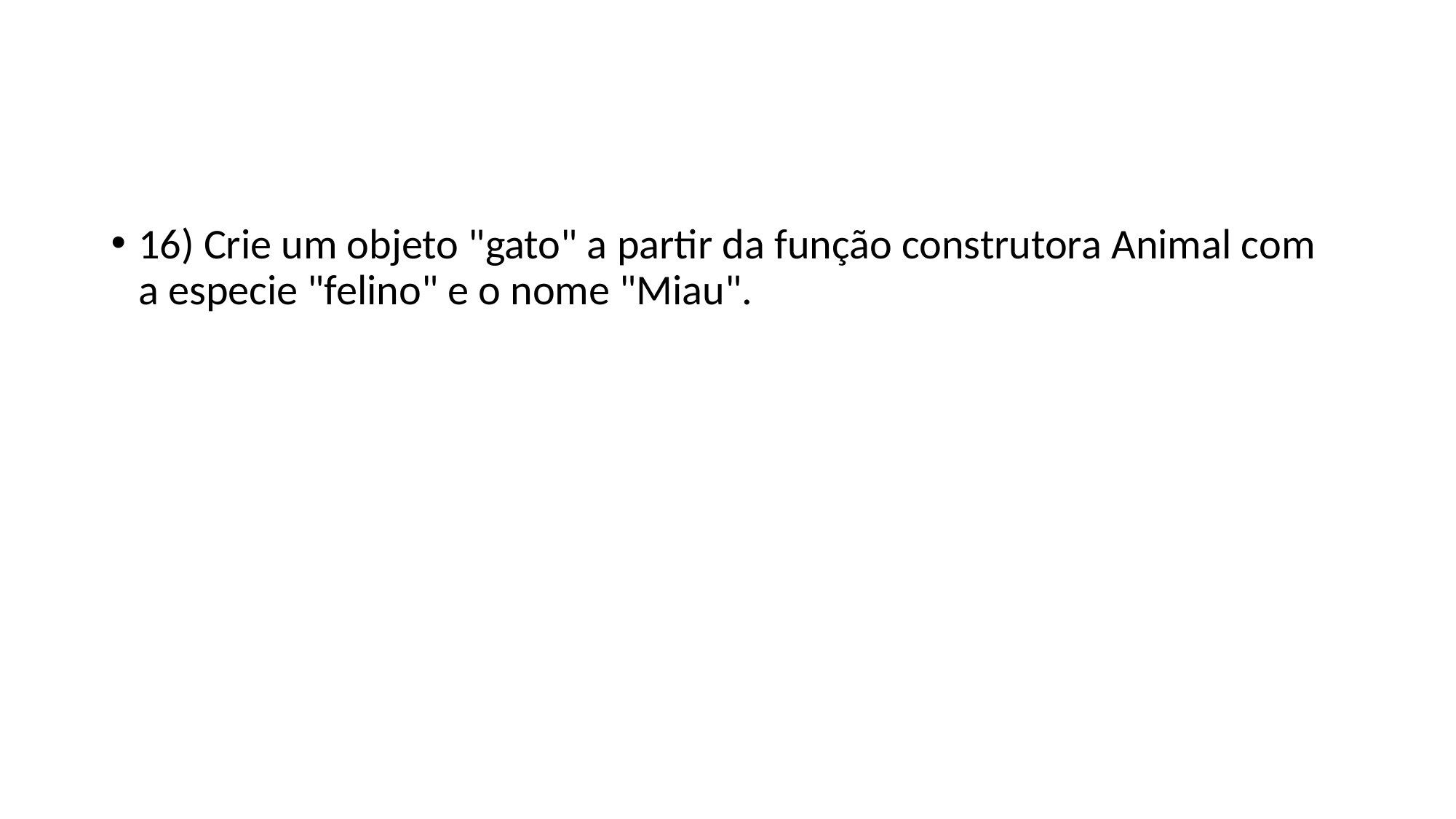

#
16) Crie um objeto "gato" a partir da função construtora Animal com a especie "felino" e o nome "Miau".